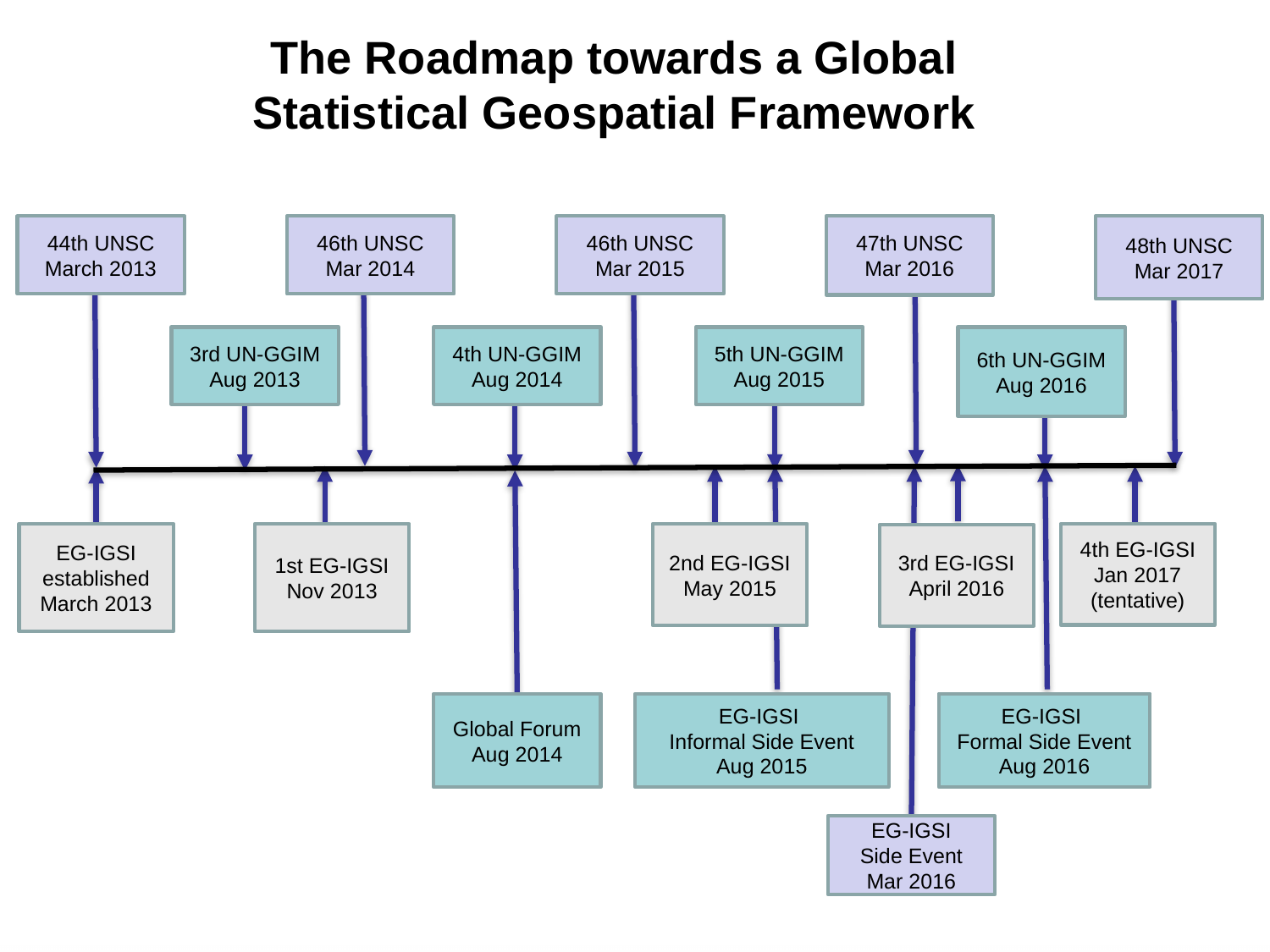

# The Roadmap towards a Global Statistical Geospatial Framework
44th UNSC
March 2013
46th UNSC
Mar 2014
46th UNSC
Mar 2015
47th UNSC
Mar 2016
48th UNSC
Mar 2017
3rd UN-GGIM
Aug 2013
4th UN-GGIM
Aug 2014
5th UN-GGIM
Aug 2015
6th UN-GGIM
Aug 2016
EG-IGSI established
March 2013
1st EG-IGSI
Nov 2013
2nd EG-IGSI
May 2015
4th EG-IGSI
Jan 2017 (tentative)
3rd EG-IGSI
April 2016
Global Forum
Aug 2014
EG-IGSI
Informal Side Event
Aug 2015
EG-IGSI
Formal Side Event
Aug 2016
EG-IGSI
Side Event
Mar 2016